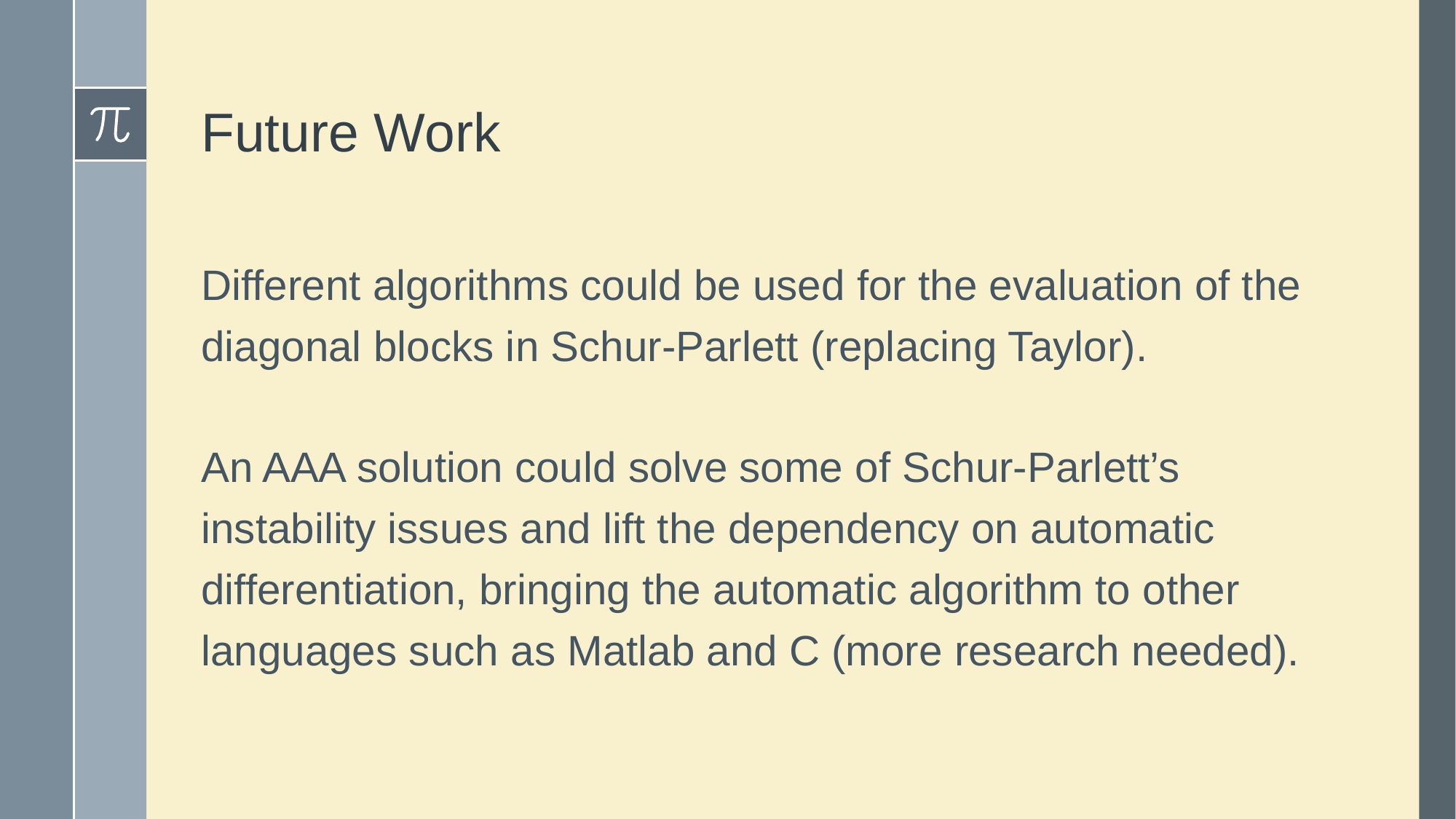

# Future Work
Different algorithms could be used for the evaluation of the diagonal blocks in Schur-Parlett (replacing Taylor).

An AAA solution could solve some of Schur-Parlett’s instability issues and lift the dependency on automatic differentiation, bringing the automatic algorithm to other languages such as Matlab and C (more research needed).